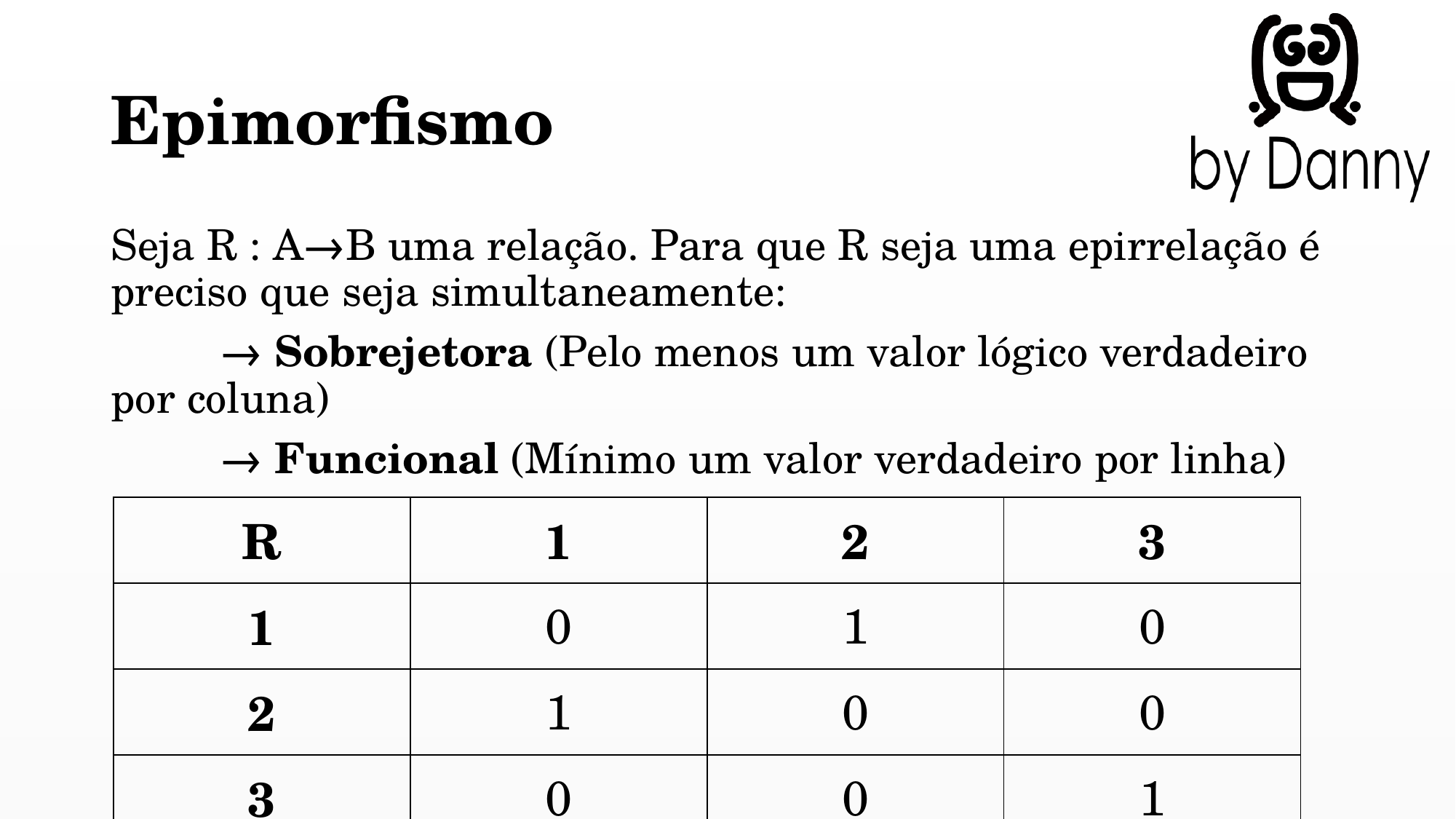

# Epimorfismo
Seja R : A→B uma relação. Para que R seja uma epirrelação é preciso que seja simultaneamente:
	→ Sobrejetora (Pelo menos um valor lógico verdadeiro por coluna)
	→ Funcional (Mínimo um valor verdadeiro por linha)
| R | 1 | 2 | 3 |
| --- | --- | --- | --- |
| 1 | 0 | 1 | 0 |
| 2 | 1 | 0 | 0 |
| 3 | 0 | 0 | 1 |